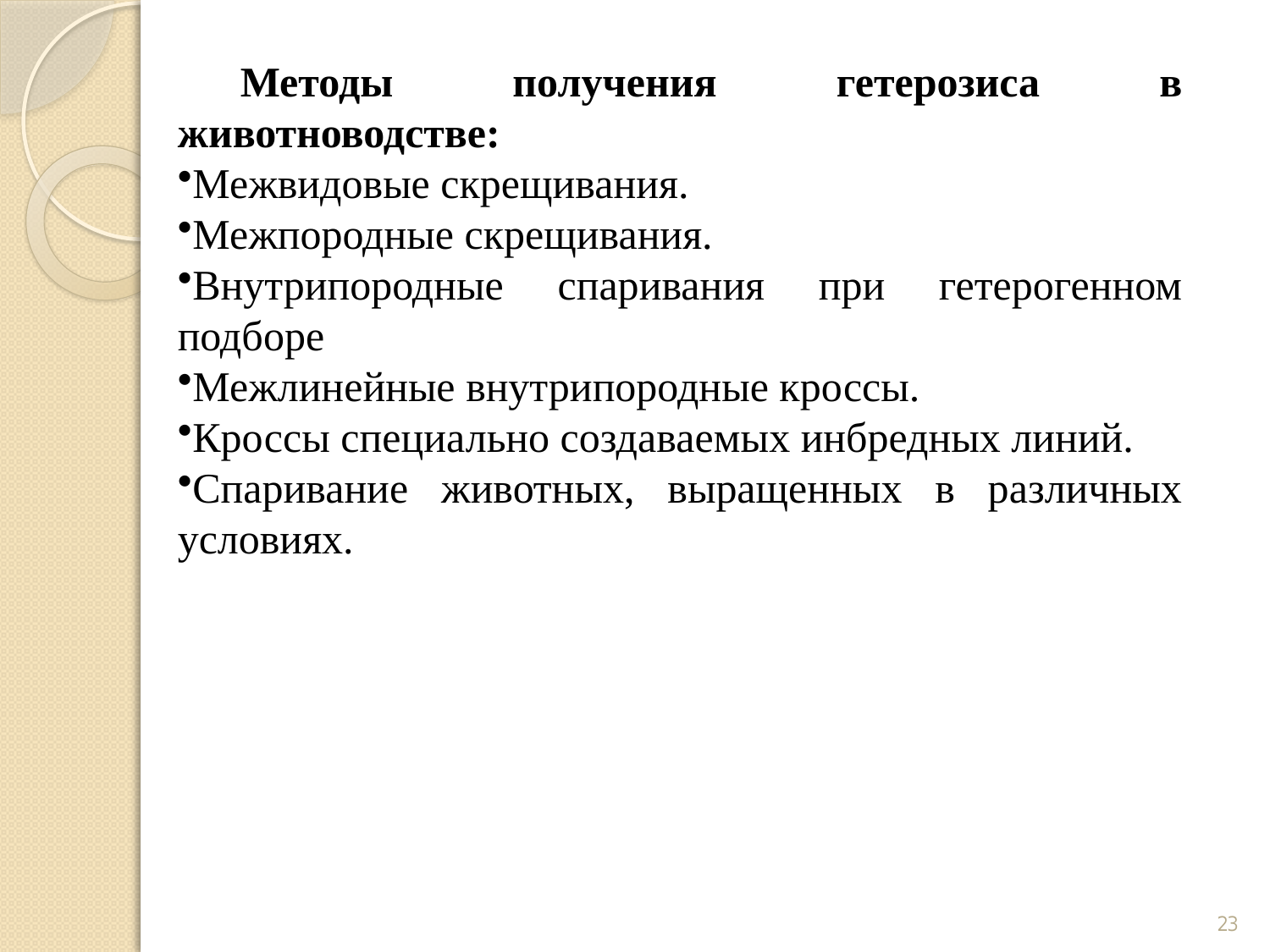

Методы получения гетерозиса в животноводстве:
Межвидовые скрещивания.
Межпородные скрещивания.
Внутрипородные спаривания при гетерогенном подборе
Межлинейные внутрипородные кроссы.
Кроссы специально создаваемых инбредных линий.
Спаривание животных, выращенных в различных условиях.
23